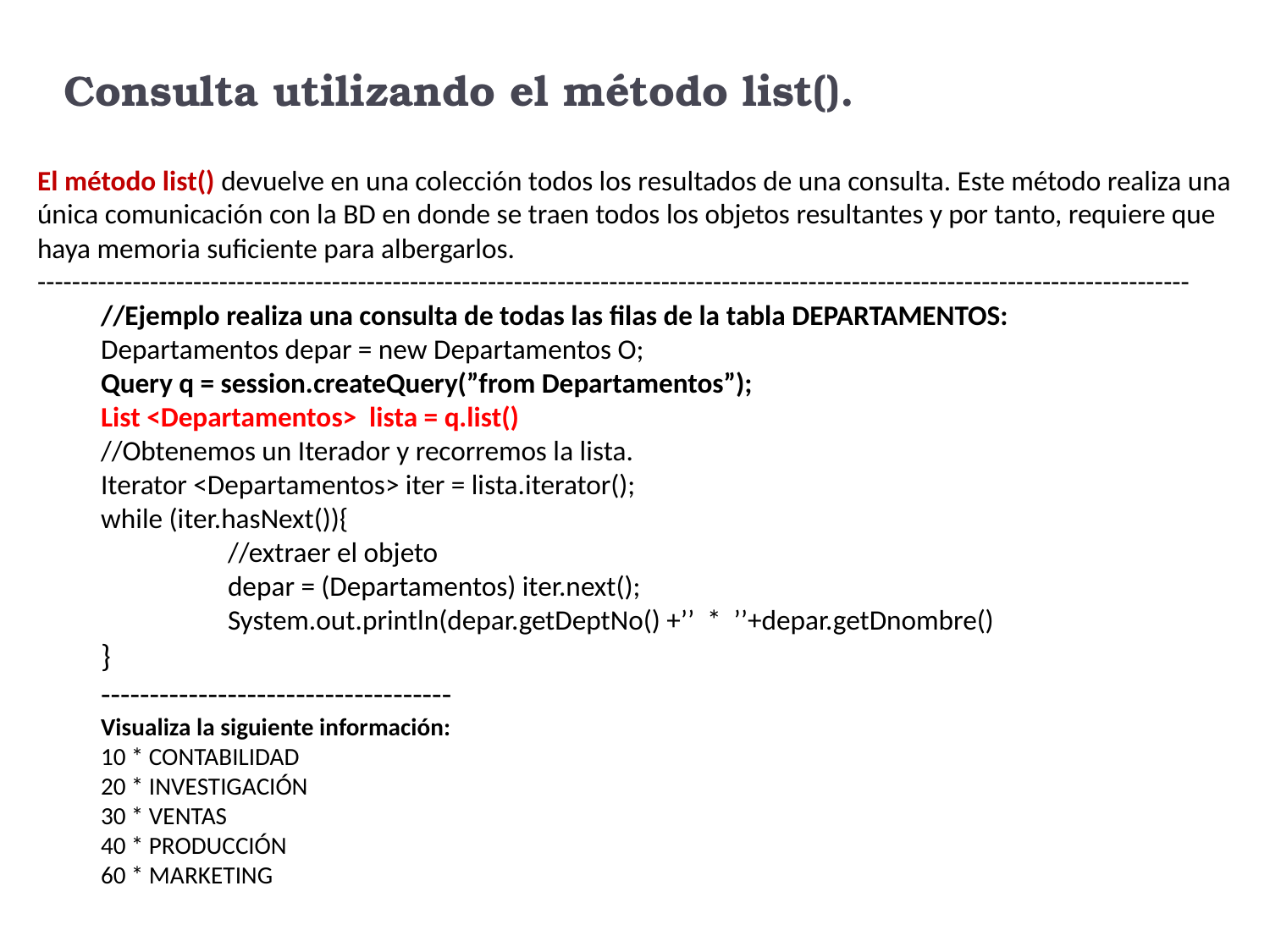

Consulta utilizando el método list().
El método list() devuelve en una colección todos los resultados de una consulta. Este método realiza una única comunicación con la BD en donde se traen todos los objetos resultantes y por tanto, requiere que haya memoria suficiente para albergarlos.
-------------------------------------------------------------------------------------------------------------------------------------
//Ejemplo realiza una consulta de todas las filas de la tabla DEPARTAMENTOS:
Departamentos depar = new Departamentos O;
Query q = session.createQuery(”from Departamentos”);
List <Departamentos>  lista = q.list()
//Obtenemos un Iterador y recorremos la lista.
Iterator <Departamentos> iter = lista.iterator();
while (iter.hasNext()){
	//extraer el objeto
	depar = (Departamentos) iter.next();
	System.out.println(depar.getDeptNo() +’’  *  ’’+depar.getDnombre()
}
------------------------------------
Visualiza la siguiente información:
10 * CONTABILIDAD
20 * INVESTIGACIÓN
30 * VENTAS
40 * PRODUCCIÓN
60 * MARKETING